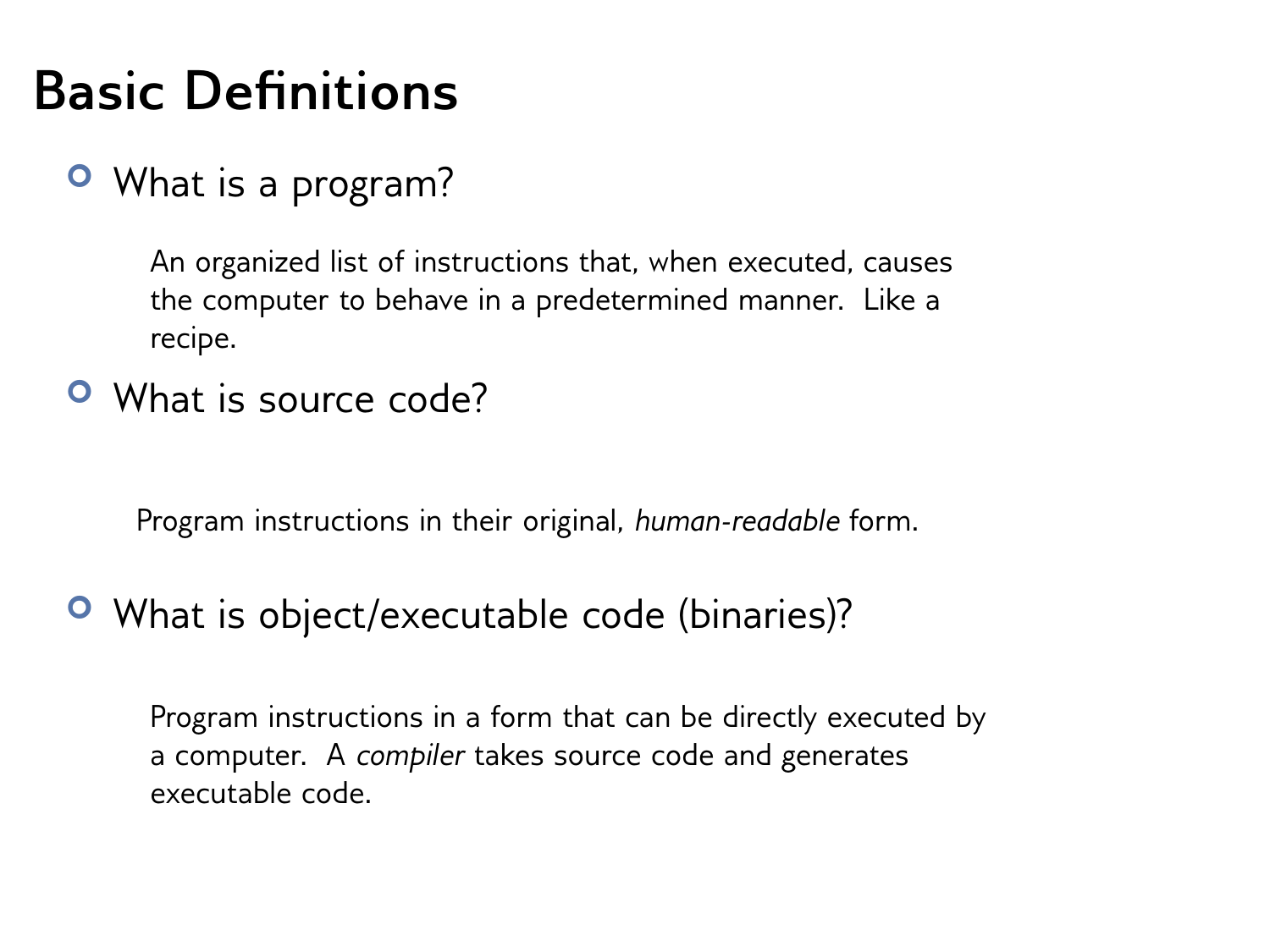

# Basic Definitions
What is a program?

What is source code?

What is object/executable code (binaries)?
An organized list of instructions that, when executed, causes the computer to behave in a predetermined manner.  Like a recipe.
Program instructions in their original, human-readable form.
Program instructions in a form that can be directly executed by a computer.  A compiler takes source code and generates executable code.